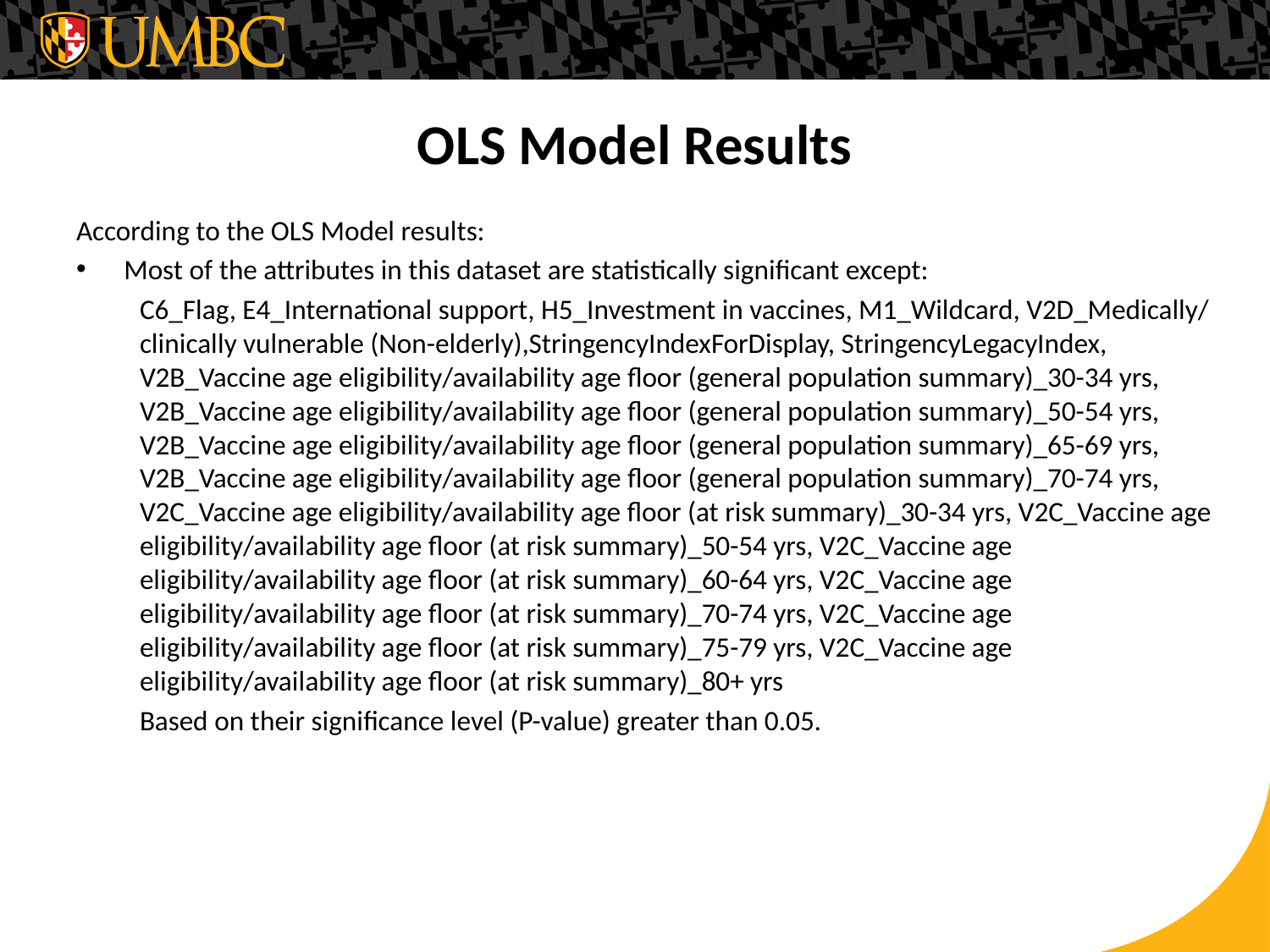

# OLS Model Results
According to the OLS Model results:
Most of the attributes in this dataset are statistically significant except:
C6_Flag, E4_International support, H5_Investment in vaccines, M1_Wildcard, V2D_Medically/ clinically vulnerable (Non-elderly),StringencyIndexForDisplay, StringencyLegacyIndex, V2B_Vaccine age eligibility/availability age floor (general population summary)_30-34 yrs, V2B_Vaccine age eligibility/availability age floor (general population summary)_50-54 yrs, V2B_Vaccine age eligibility/availability age floor (general population summary)_65-69 yrs, V2B_Vaccine age eligibility/availability age floor (general population summary)_70-74 yrs, V2C_Vaccine age eligibility/availability age floor (at risk summary)_30-34 yrs, V2C_Vaccine age eligibility/availability age floor (at risk summary)_50-54 yrs, V2C_Vaccine age eligibility/availability age floor (at risk summary)_60-64 yrs, V2C_Vaccine age eligibility/availability age floor (at risk summary)_70-74 yrs, V2C_Vaccine age eligibility/availability age floor (at risk summary)_75-79 yrs, V2C_Vaccine age eligibility/availability age floor (at risk summary)_80+ yrs
Based on their significance level (P-value) greater than 0.05.